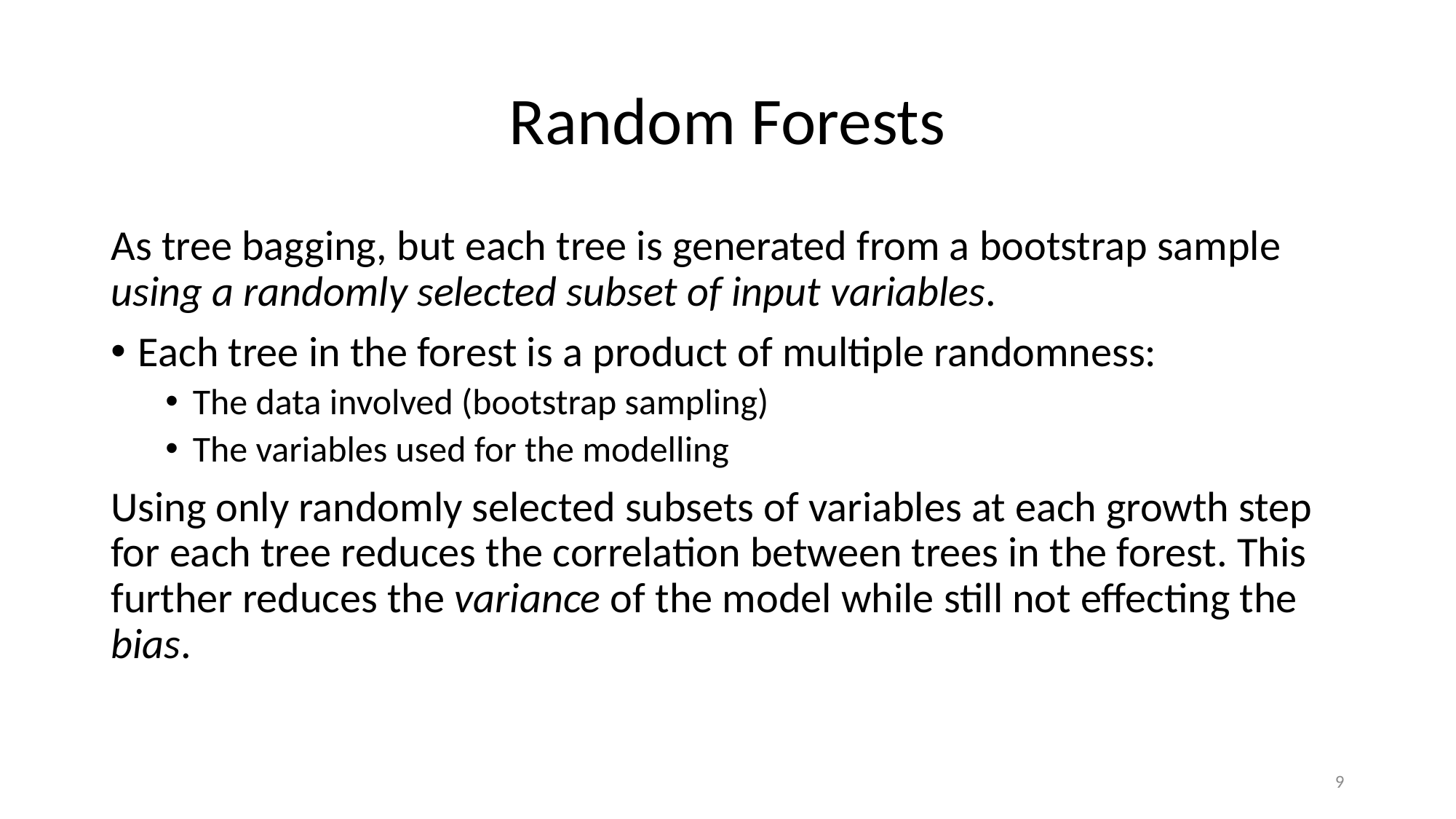

# Random Forests
As tree bagging, but each tree is generated from a bootstrap sample using a randomly selected subset of input variables.
Each tree in the forest is a product of multiple randomness:
The data involved (bootstrap sampling)
The variables used for the modelling
Using only randomly selected subsets of variables at each growth step for each tree reduces the correlation between trees in the forest. This further reduces the variance of the model while still not effecting the bias.
9